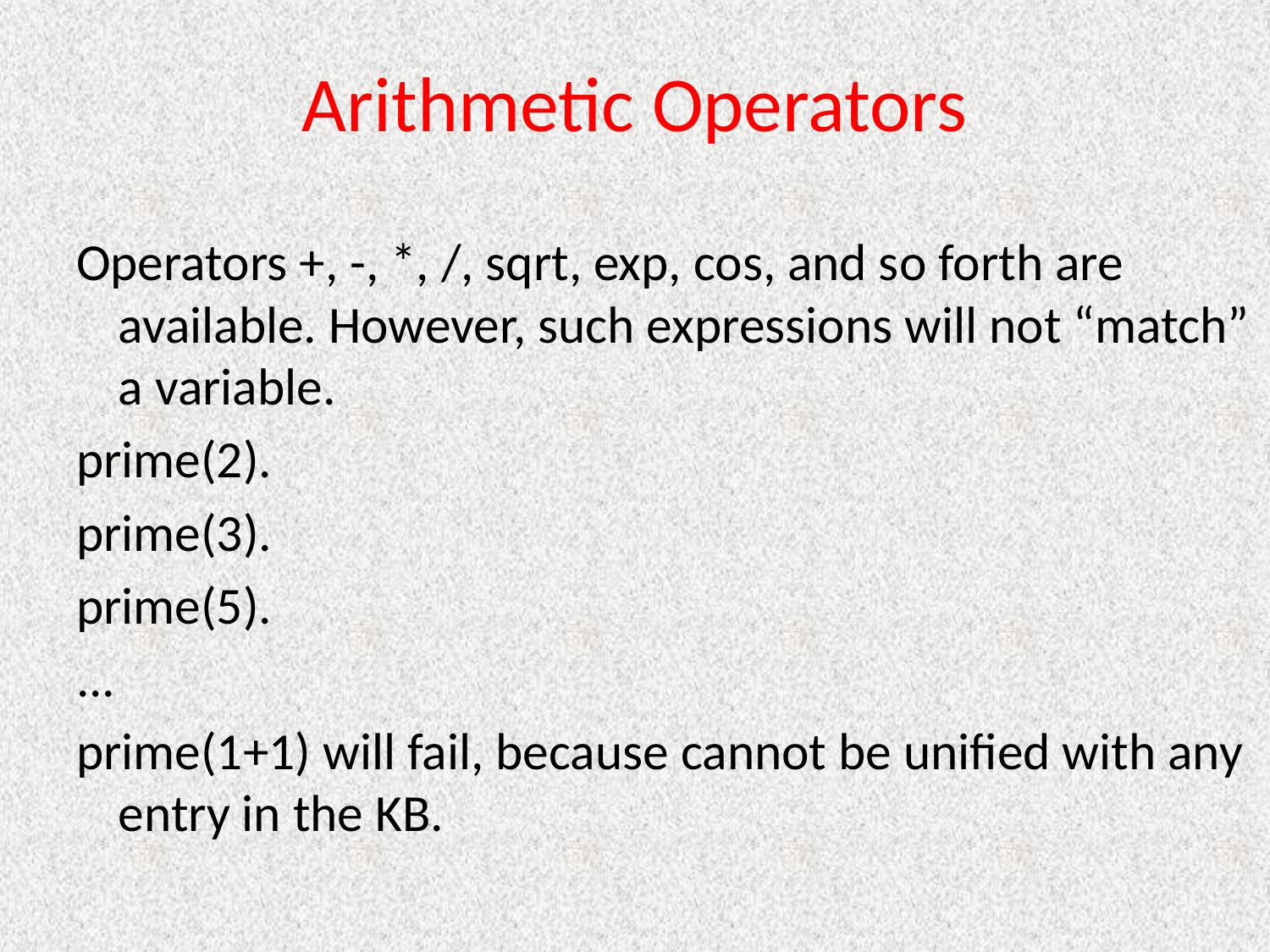

# Arithmetic Operators
Operators +, -, *, /, sqrt, exp, cos, and so forth are available. However, such expressions will not “match” a variable.
prime(2).
prime(3).
prime(5).
...
prime(1+1) will fail, because cannot be unified with any entry in the KB.